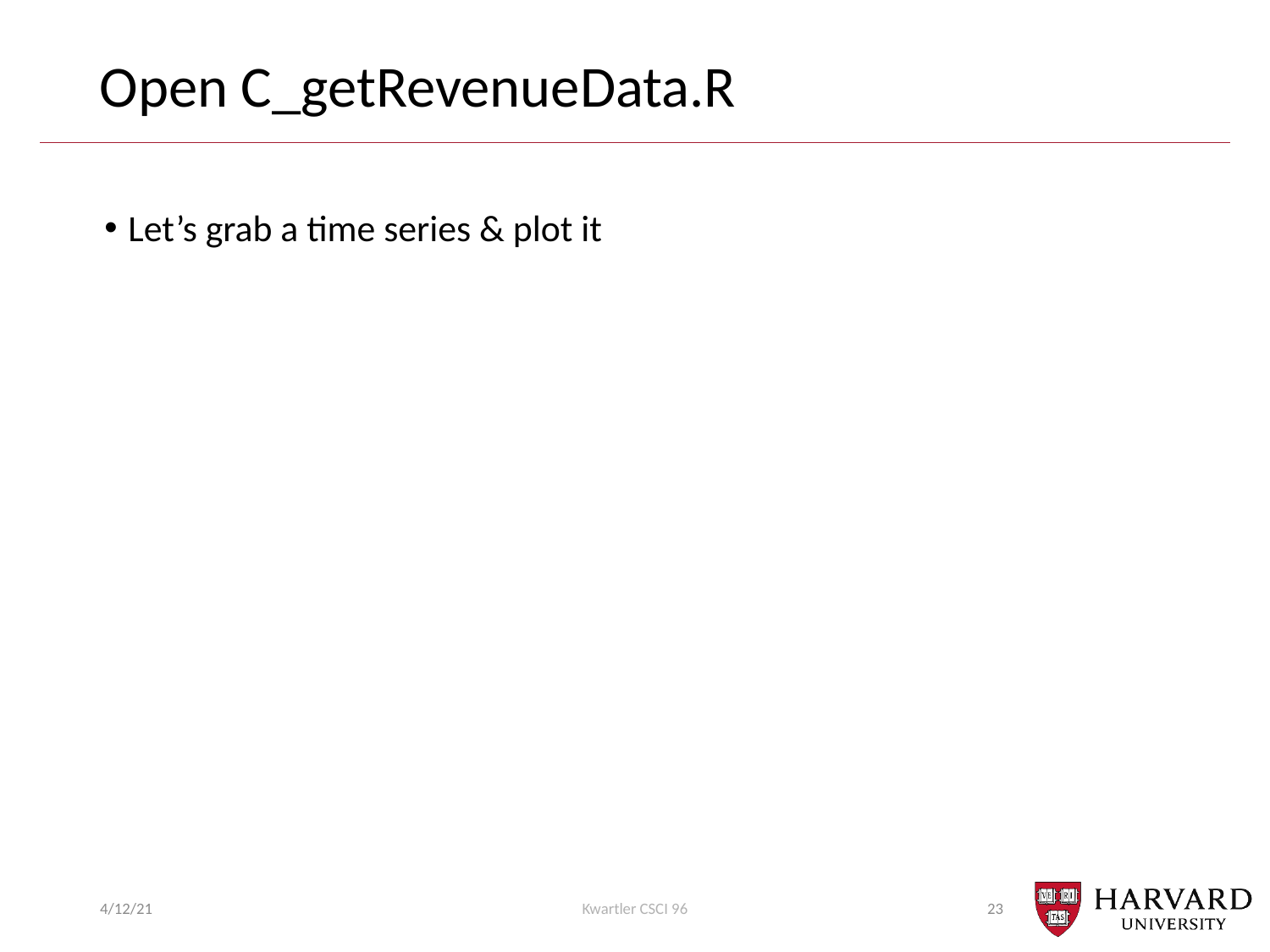

# Open C_getRevenueData.R
Let’s grab a time series & plot it
4/12/21
Kwartler CSCI 96
23